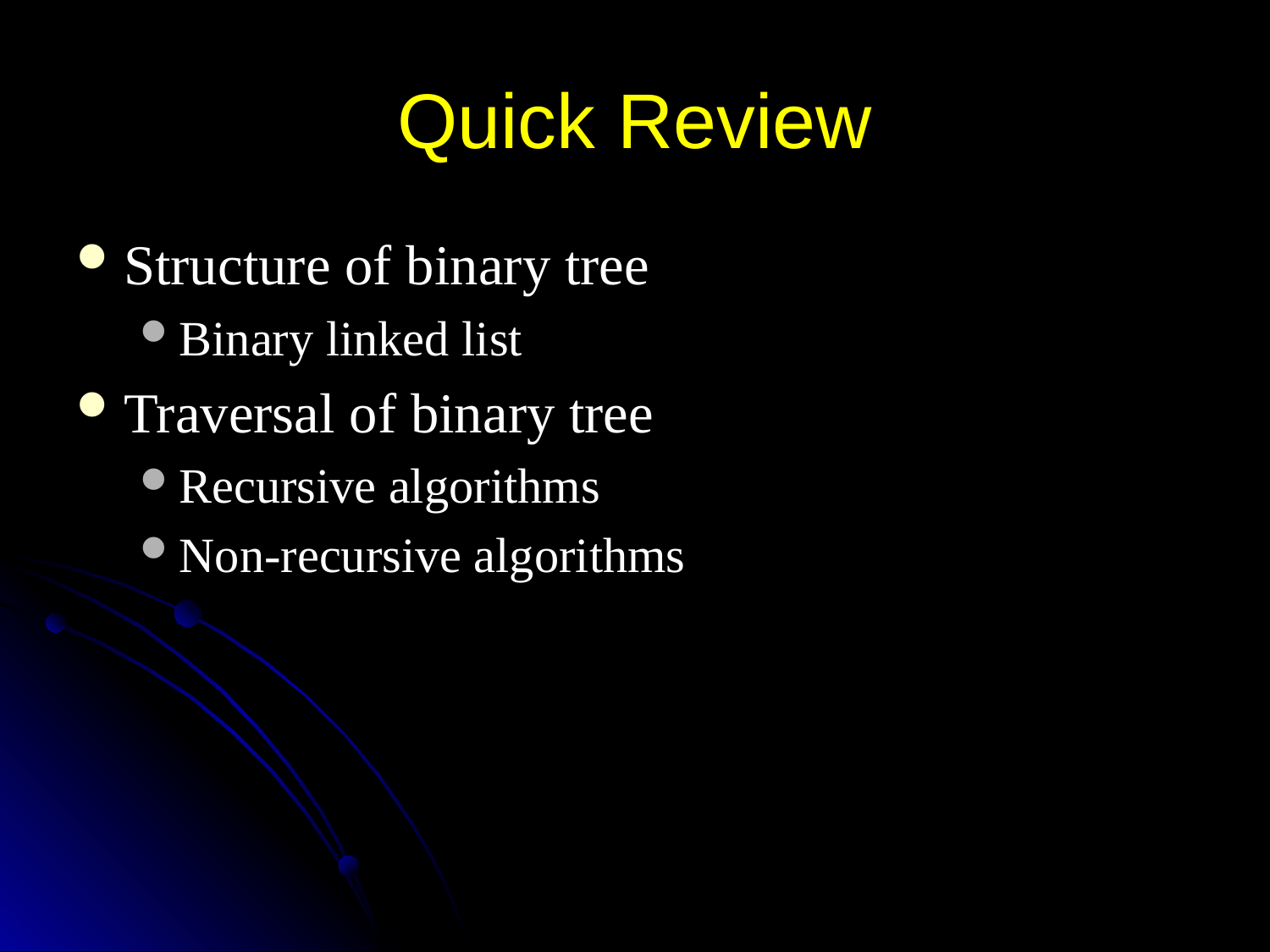

# Quick Review
Structure of binary tree
Binary linked list
Traversal of binary tree
Recursive algorithms
Non-recursive algorithms